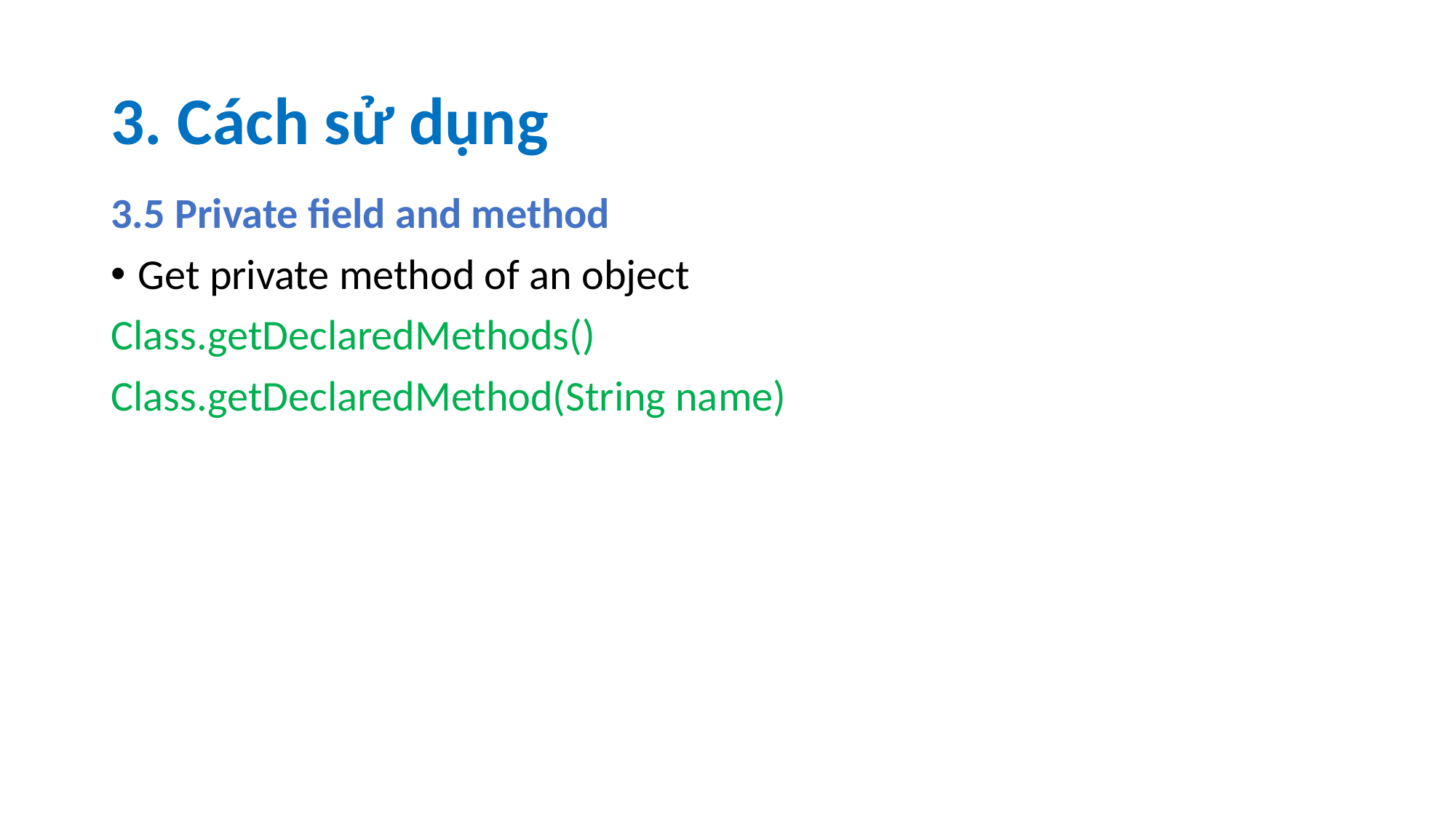

# 3. Cách sử dụng
3.5 Private field and method
Get private method of an object
Class.getDeclaredMethods()
Class.getDeclaredMethod(String name)